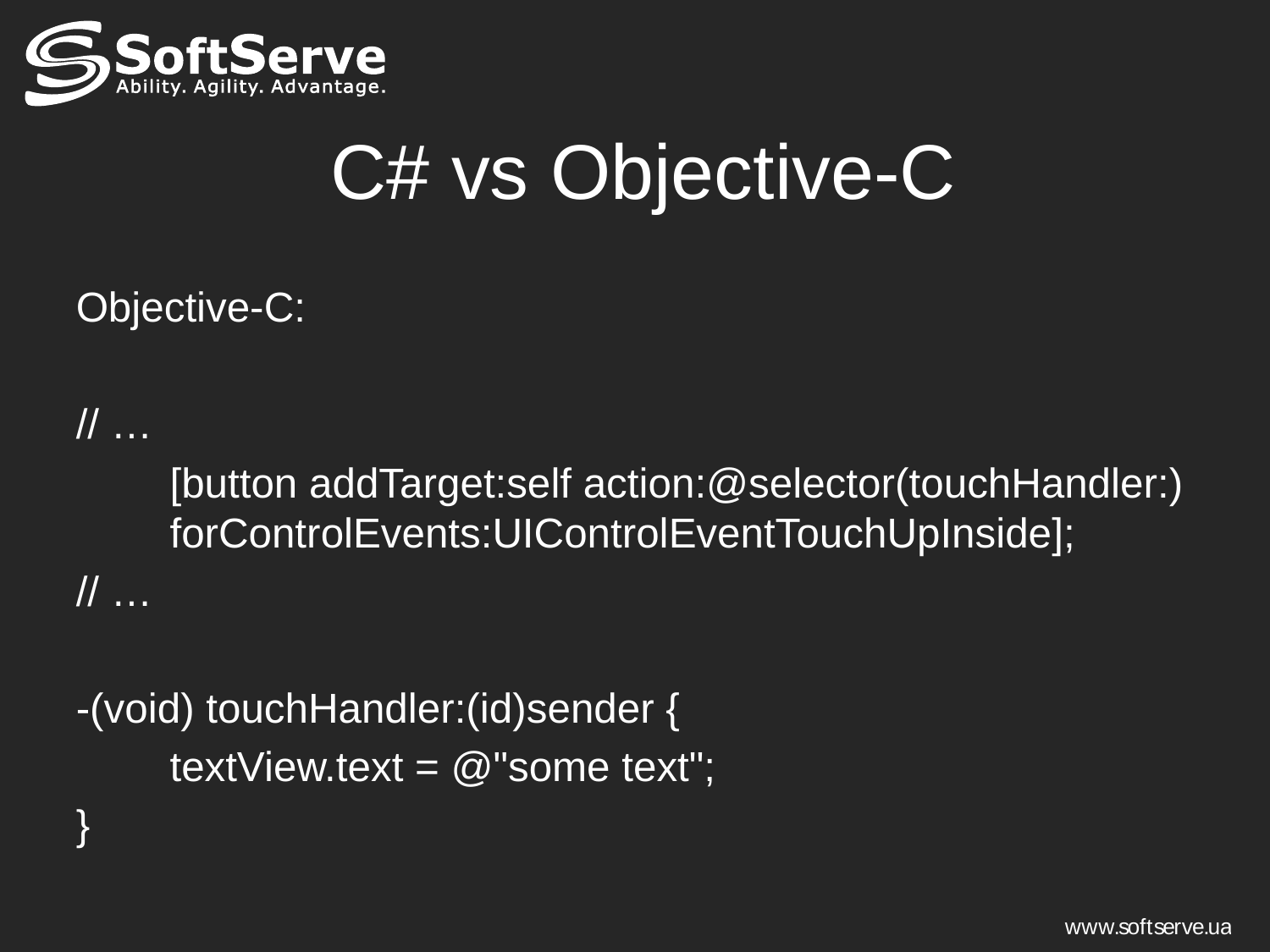

# С# vs Objective-C
Objective-C:

// …
	[button addTarget:self action:@selector(touchHandler:) 	forControlEvents:UIControlEventTouchUpInside];
// …

-(void) touchHandler:(id)sender {
	textView.text = @"some text";
}